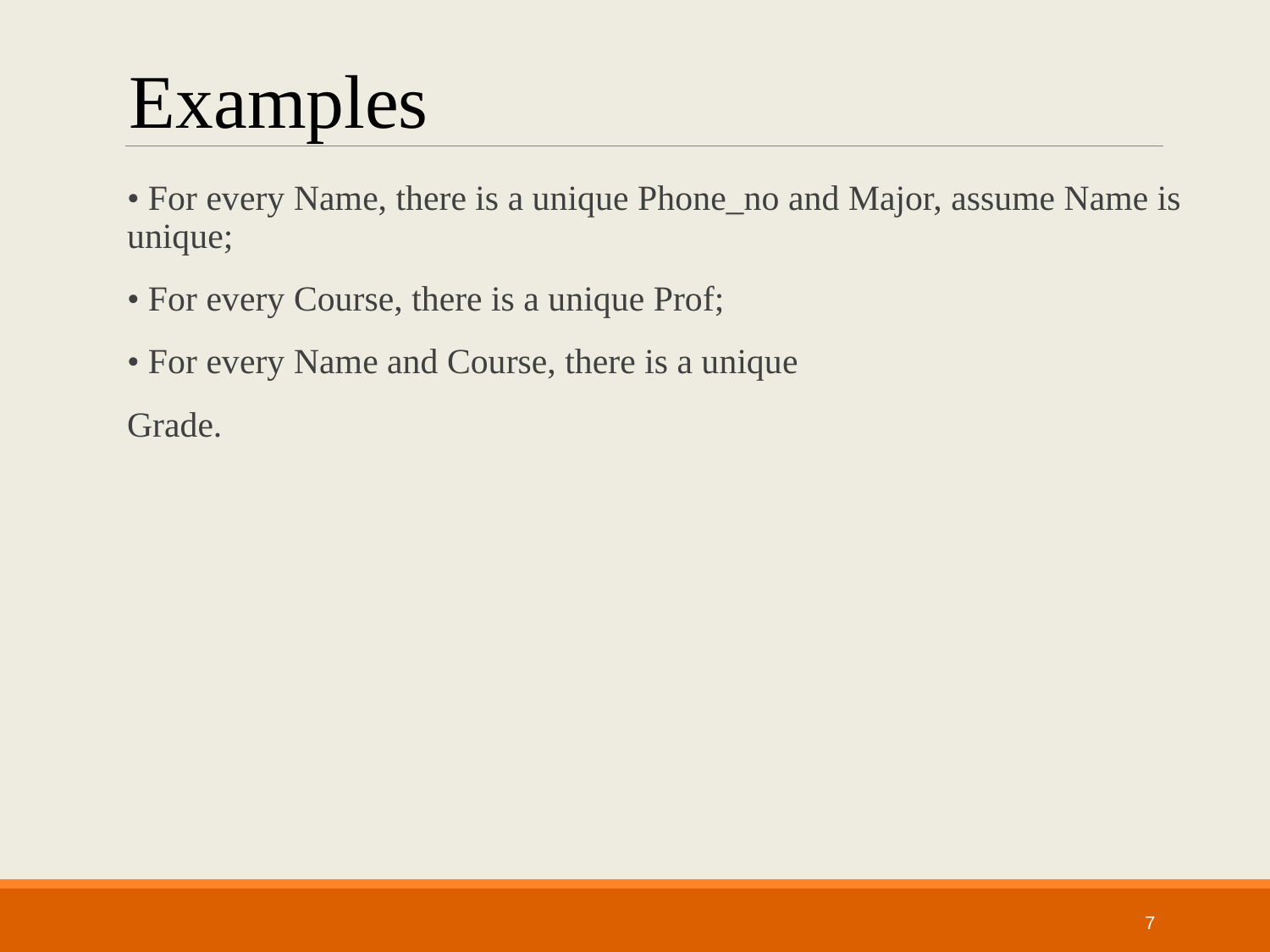

Examples

• For every Name, there is a unique Phone_no and Major, assume Name is unique;
• For every Course, there is a unique Prof;
• For every Name and Course, there is a unique
Grade.
7